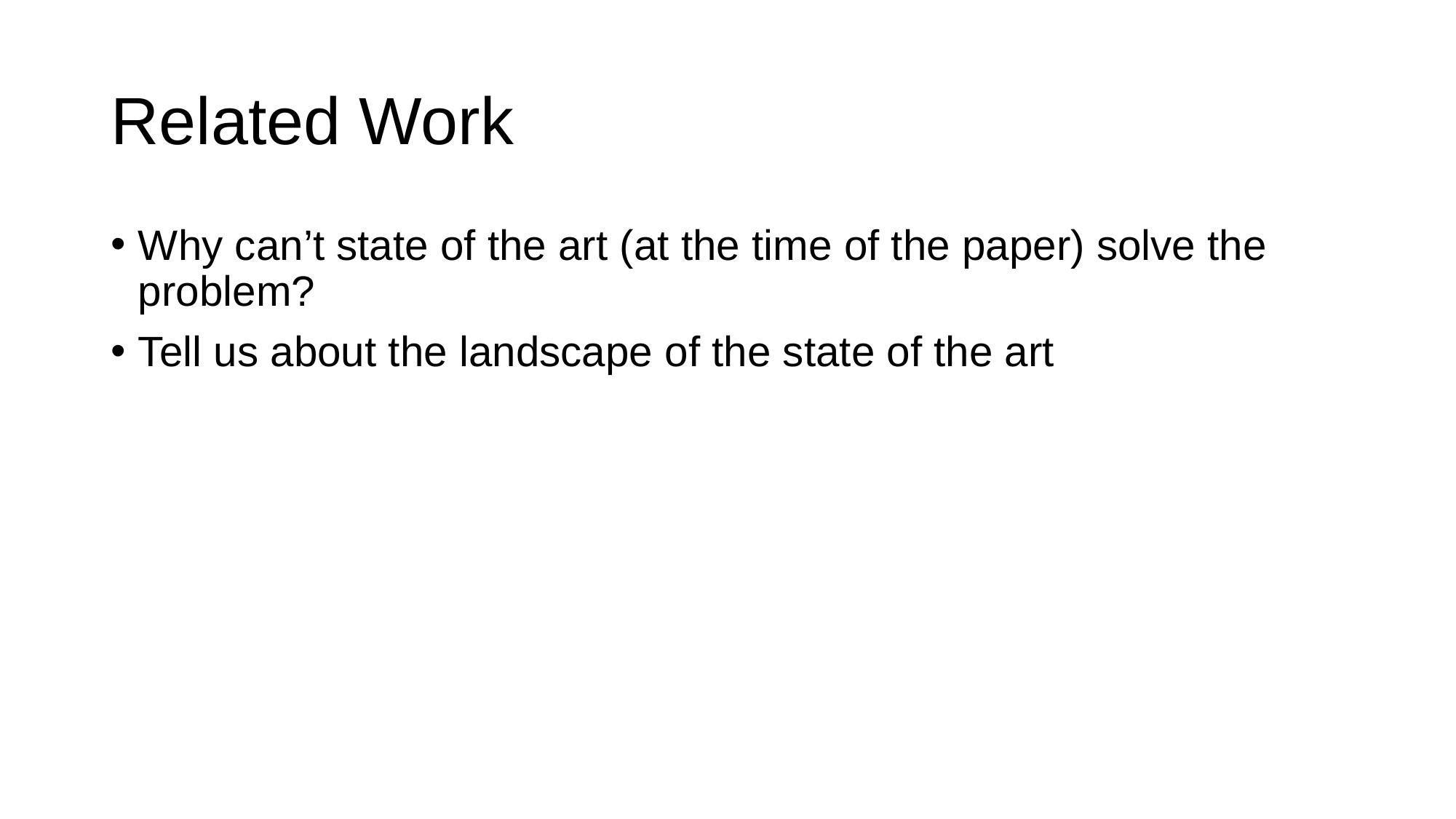

# Related Work
Why can’t state of the art (at the time of the paper) solve the problem?
Tell us about the landscape of the state of the art